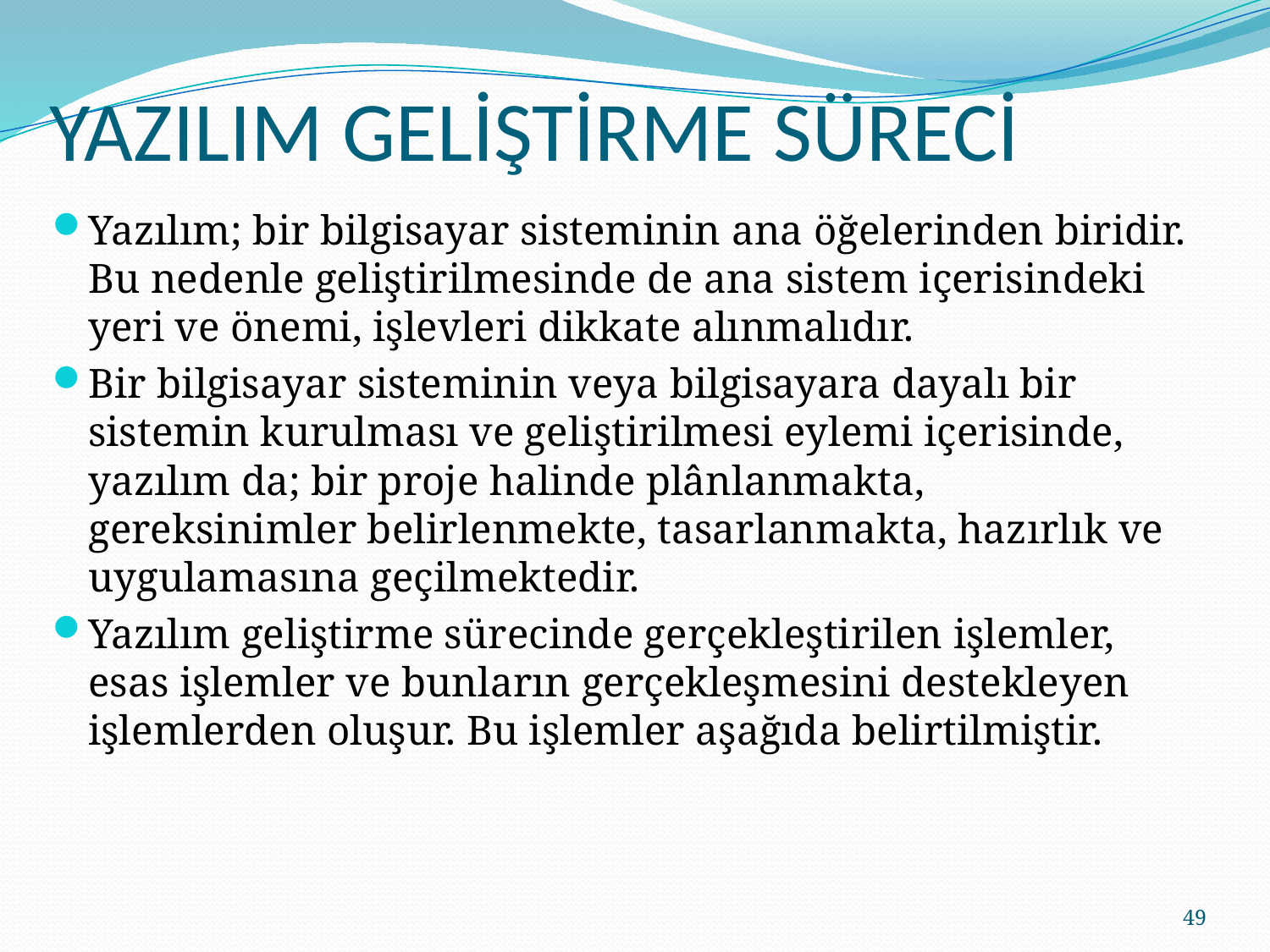

# YAZILIM GELİŞTİRME SÜRECİ
Yazılım; bir bilgisayar sisteminin ana öğelerinden biridir. Bu nedenle geliştirilmesinde de ana sistem içerisindeki yeri ve önemi, işlevleri dikkate alınmalıdır.
Bir bilgisayar sisteminin veya bilgisayara dayalı bir sistemin kurulması ve geliştirilmesi eylemi içerisinde, yazılım da; bir proje halinde plânlanmakta, gereksinimler belirlenmekte, tasarlanmakta, hazırlık ve uygulamasına geçilmektedir.
Yazılım geliştirme sürecinde gerçekleştirilen işlemler, esas işlemler ve bunların gerçekleşmesini destekleyen işlemlerden oluşur. Bu işlemler aşağıda belirtilmiştir.

49